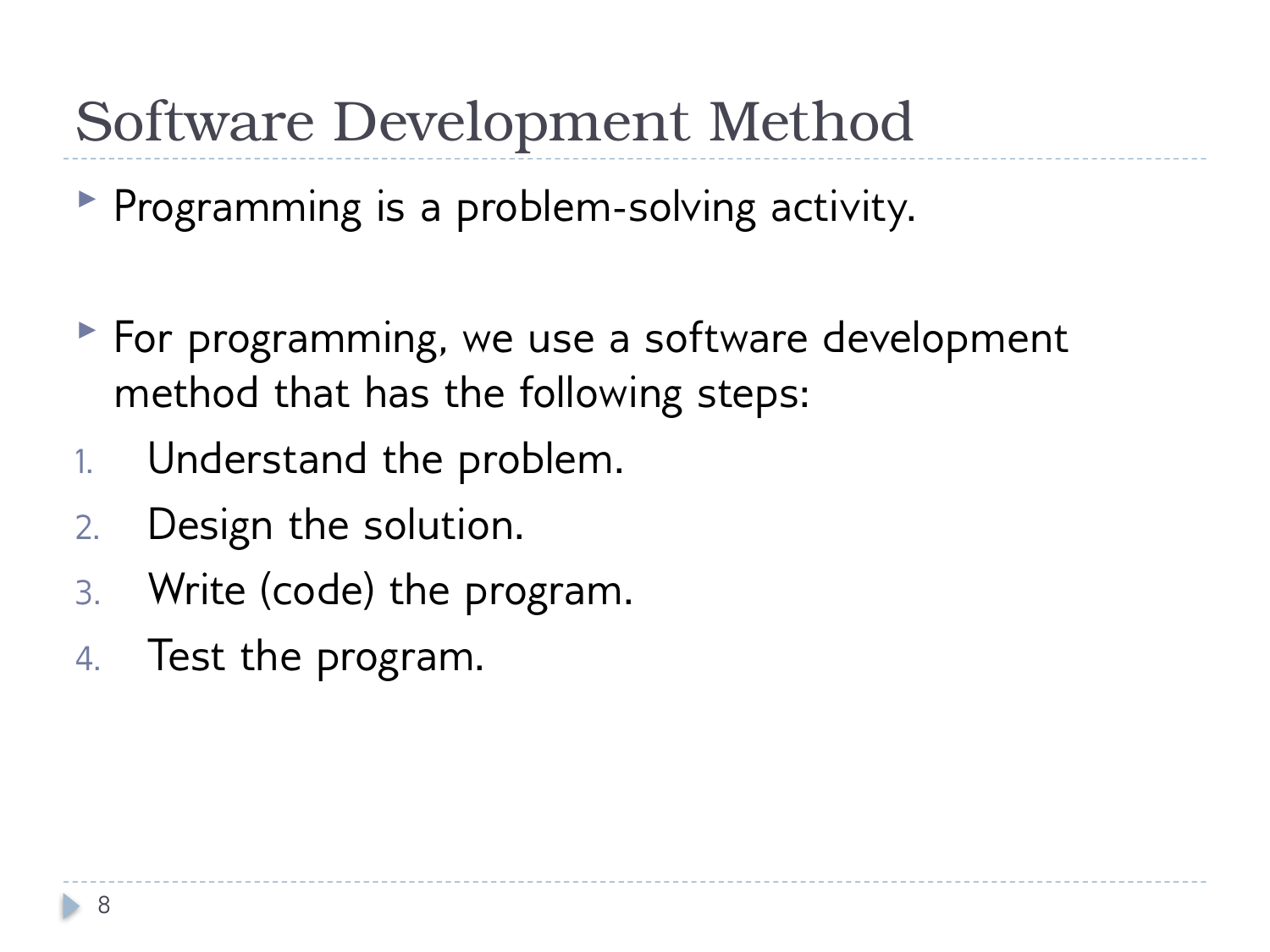

# Software Development Method
Programming is a problem-solving activity.

For programming, we use a software development method that has the following steps:
Understand the problem.
Design the solution.
Write (code) the program.
Test the program.
8